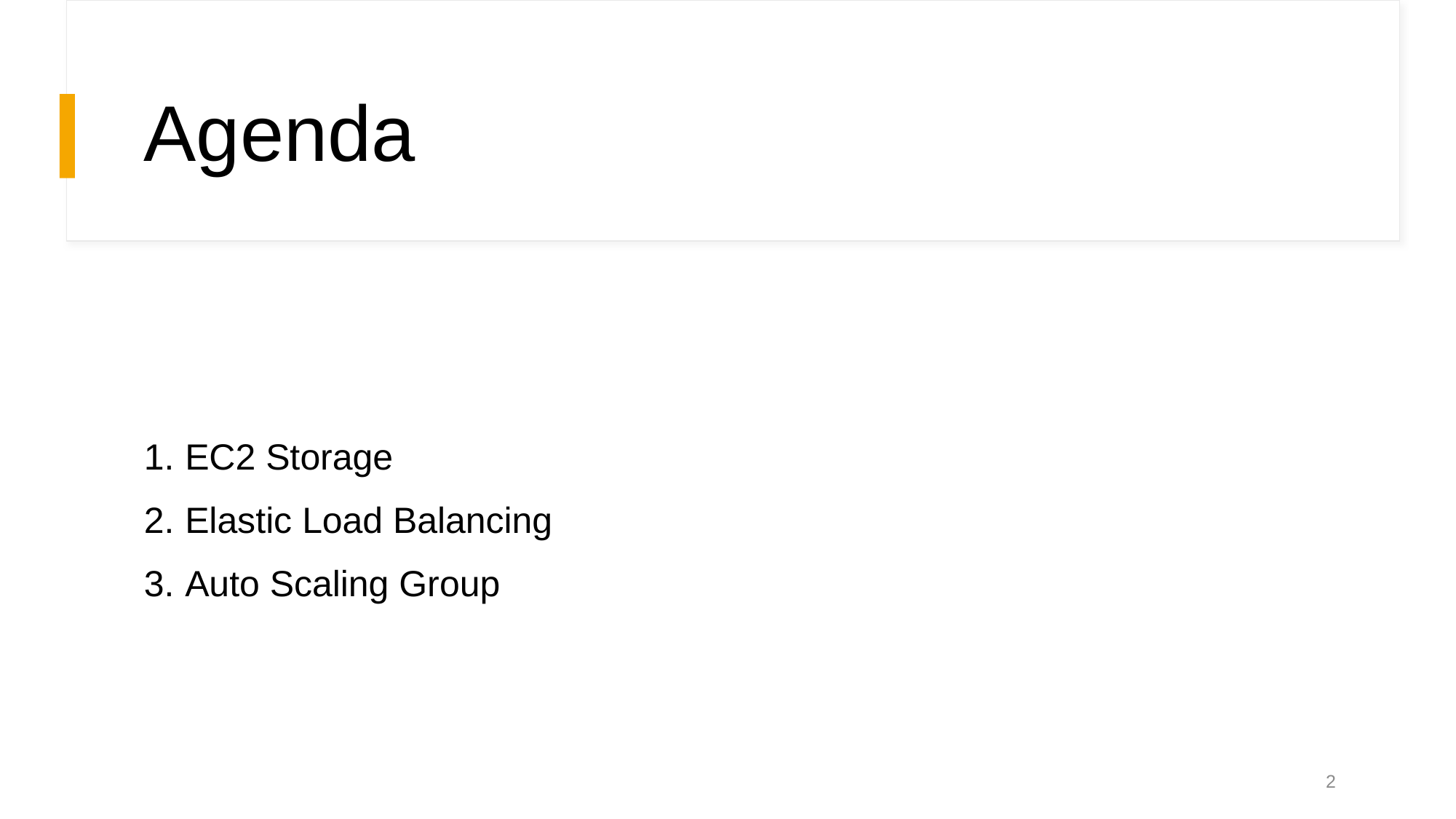

# Agenda
EC2 Storage
Elastic Load Balancing
Auto Scaling Group
2